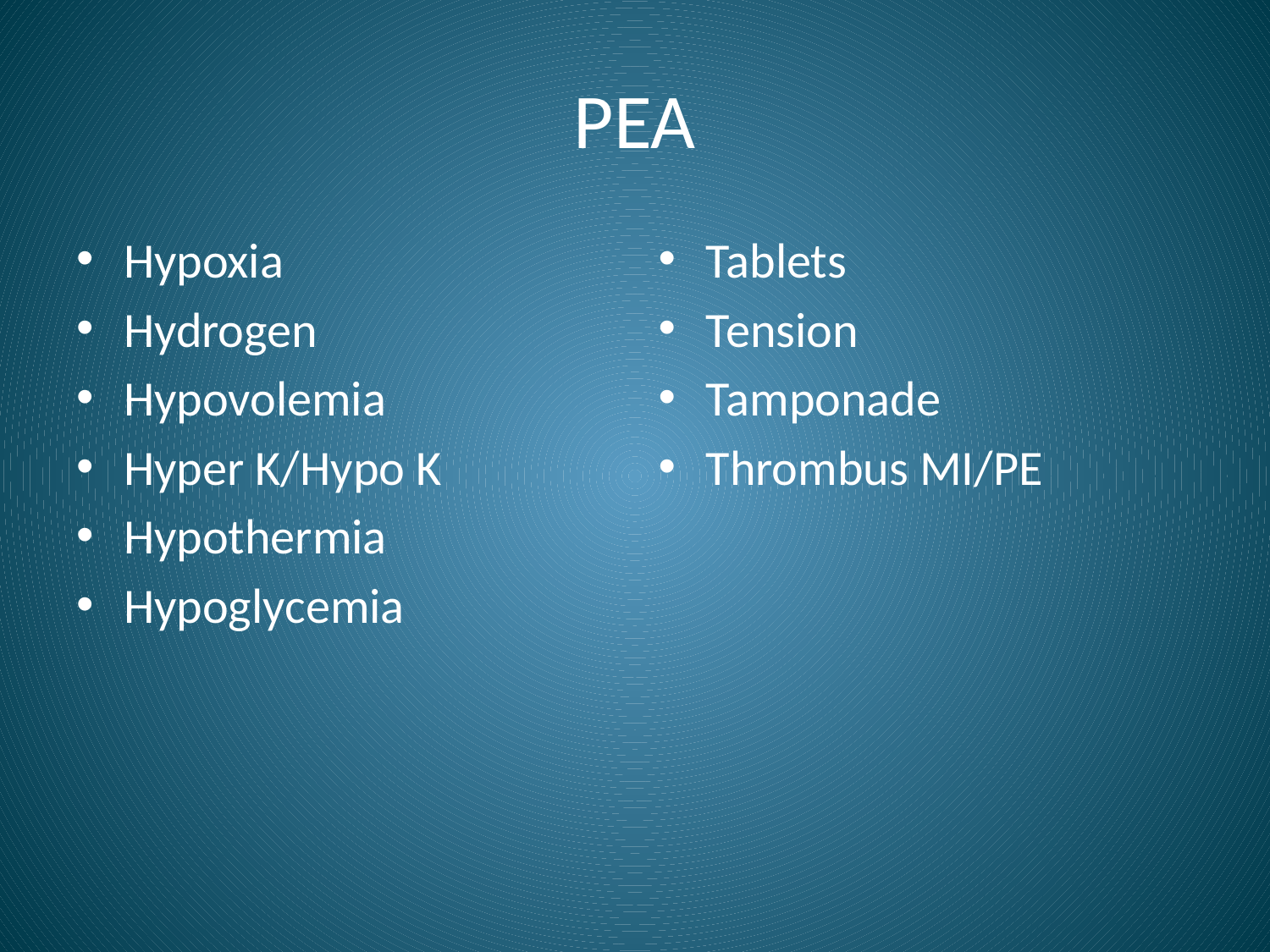

# PEA
Hypoxia
Hydrogen
Hypovolemia
Hyper K/Hypo K
Hypothermia
Hypoglycemia
Tablets
Tension
Tamponade
Thrombus MI/PE